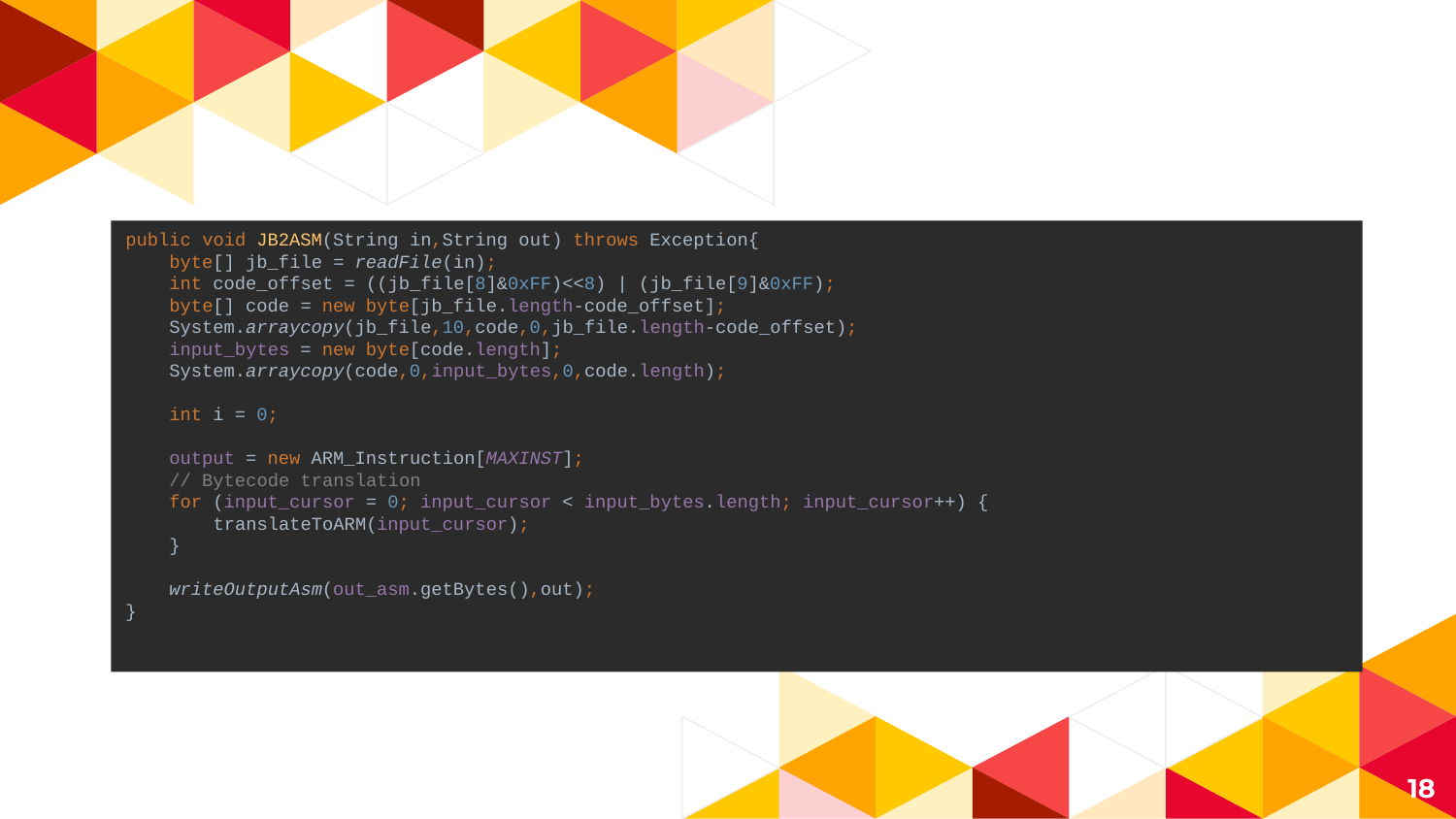

public void JB2ASM(String in,String out) throws Exception{
    byte[] jb_file = readFile(in);
    int code_offset = ((jb_file[8]&0xFF)<<8) | (jb_file[9]&0xFF);
    byte[] code = new byte[jb_file.length-code_offset];
    System.arraycopy(jb_file,10,code,0,jb_file.length-code_offset);
    input_bytes = new byte[code.length];
    System.arraycopy(code,0,input_bytes,0,code.length);
    int i = 0;
    output = new ARM_Instruction[MAXINST];
    // Bytecode translation
    for (input_cursor = 0; input_cursor < input_bytes.length; input_cursor++) {
        translateToARM(input_cursor);
    }
    writeOutputAsm(out_asm.getBytes(),out);
}
18